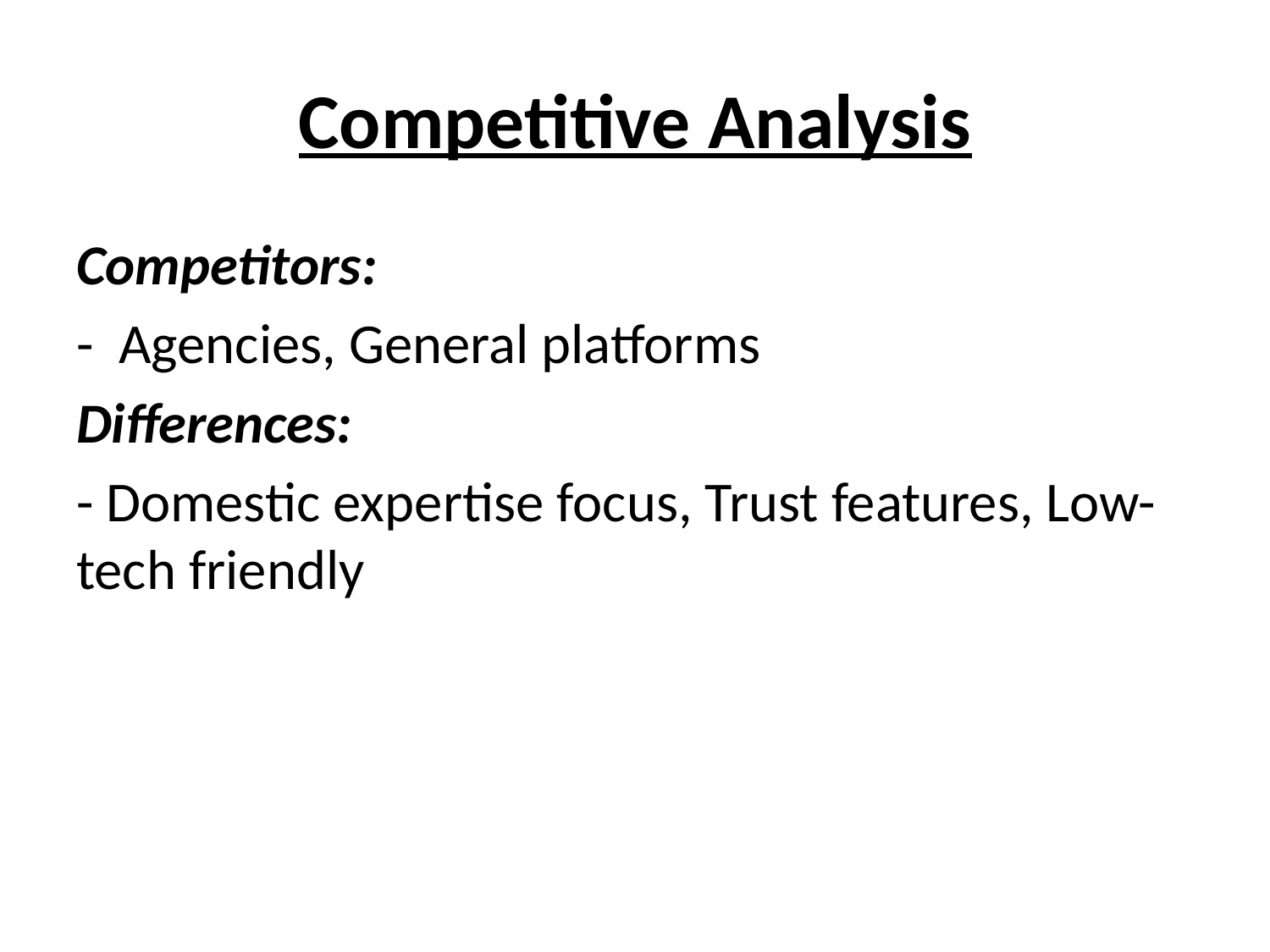

# Competitive Analysis
Competitors:
-  Agencies, General platforms
Differences:
- Domestic expertise focus, Trust features, Low-tech friendly